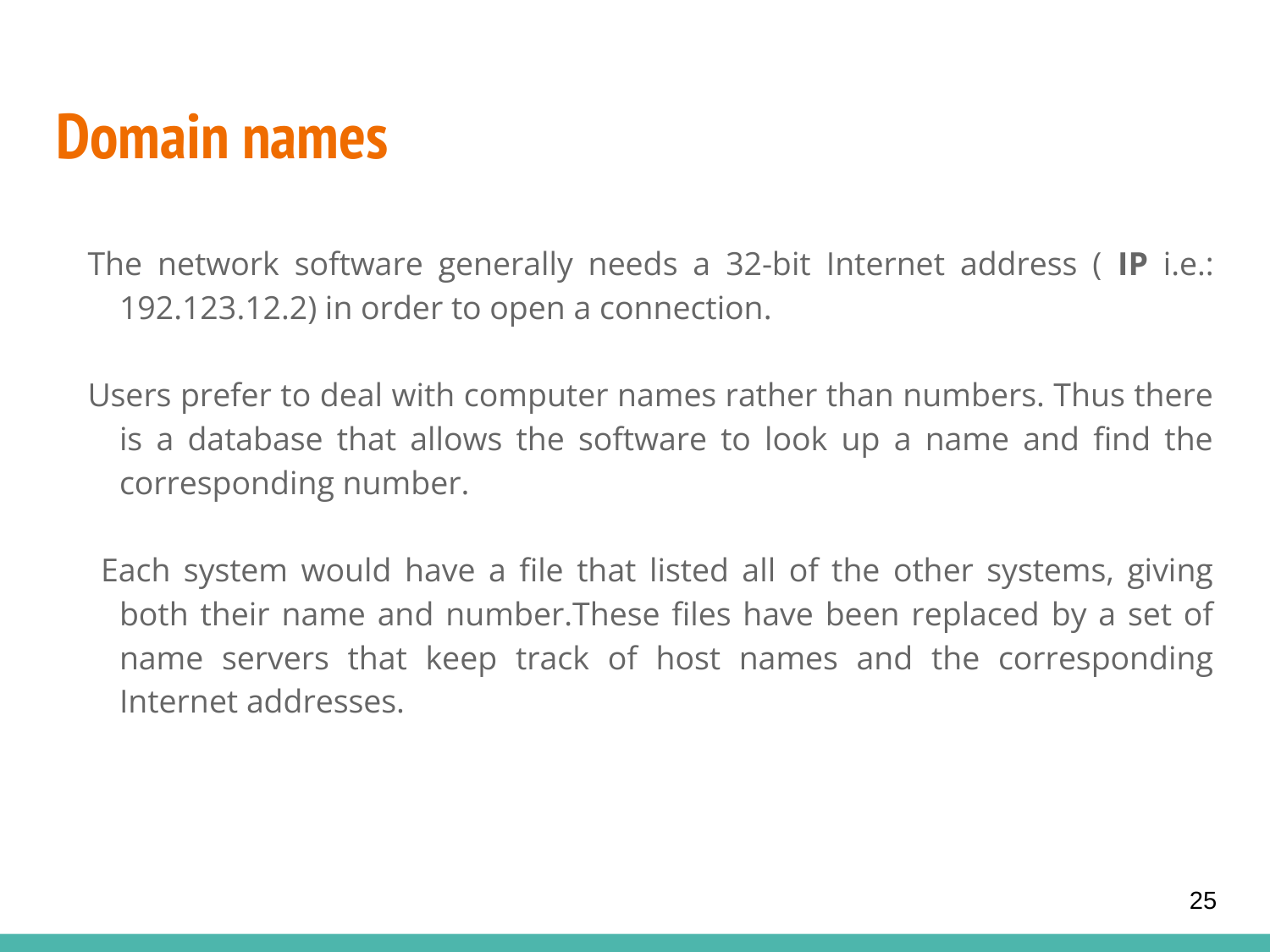

# Domain names

The network software generally needs a 32-bit Internet address ( IP i.e.: 192.123.12.2) in order to open a connection.

Users prefer to deal with computer names rather than numbers. Thus there is a database that allows the software to look up a name and find the corresponding number.

 Each system would have a file that listed all of the other systems, giving both their name and number.These files have been replaced by a set of name servers that keep track of host names and the corresponding Internet addresses.
25